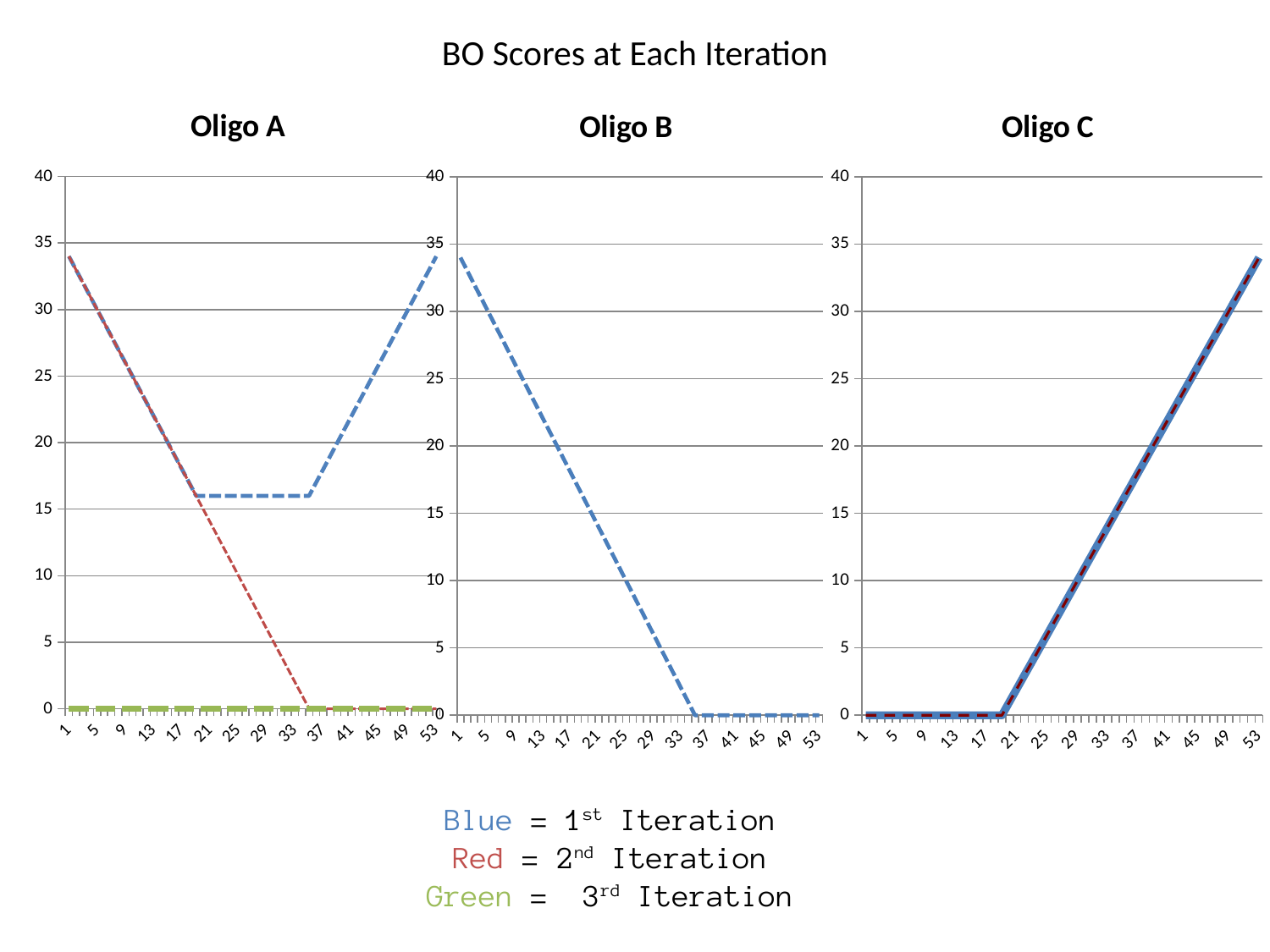

# BO Scores at Each Iteration

### Chart: Oligo A

| Category |  |  |  |
|---|---|---|---|

### Chart: Oligo B

| Category |  |
|---|---|

### Chart: Oligo C

| Category |  |  |
|---|---|---|
Blue = 1st Iteration
Red = 2nd Iteration
Green =  3rd Iteration